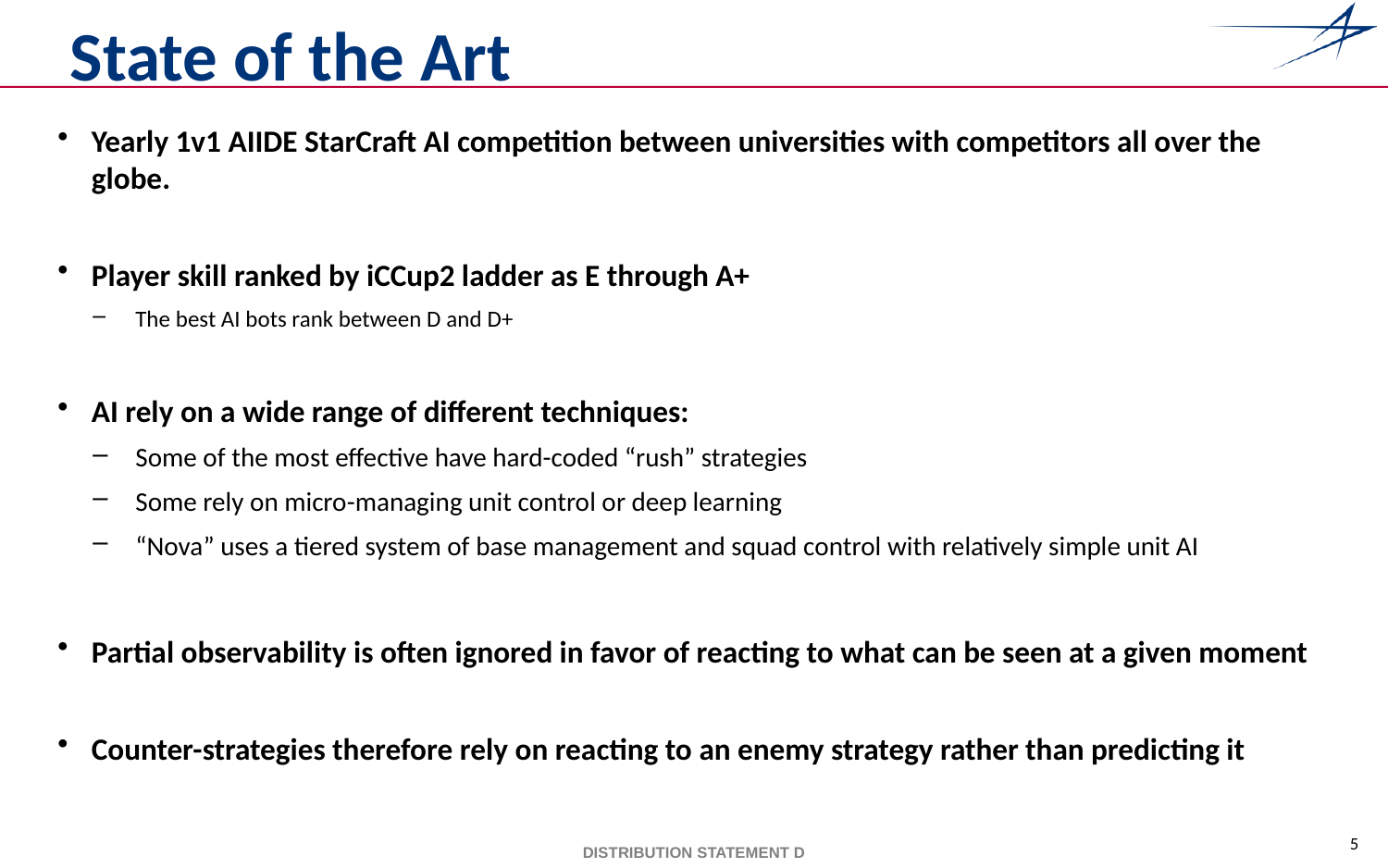

# State of the Art
Yearly 1v1 AIIDE StarCraft AI competition between universities with competitors all over the globe.

Player skill ranked by iCCup2 ladder as E through A+
The best AI bots rank between D and D+

AI rely on a wide range of different techniques:
Some of the most effective have hard-coded “rush” strategies
Some rely on micro-managing unit control or deep learning
“Nova” uses a tiered system of base management and squad control with relatively simple unit AI

Partial observability is often ignored in favor of reacting to what can be seen at a given moment

Counter-strategies therefore rely on reacting to an enemy strategy rather than predicting it